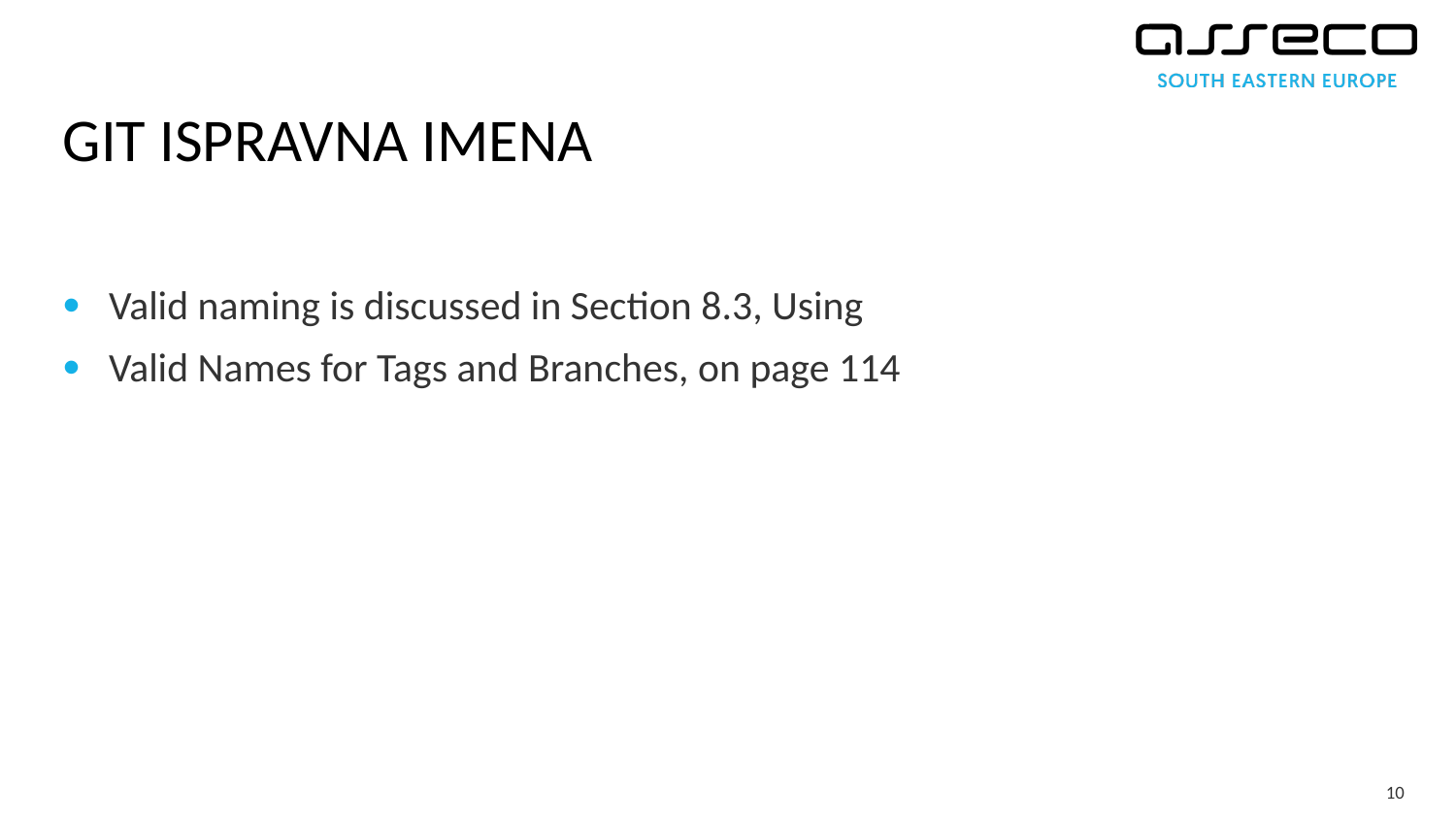

# GIT ISPRAVNA IMENA

Valid naming is discussed in Section 8.3, Using
Valid Names for Tags and Branches, on page 114
10